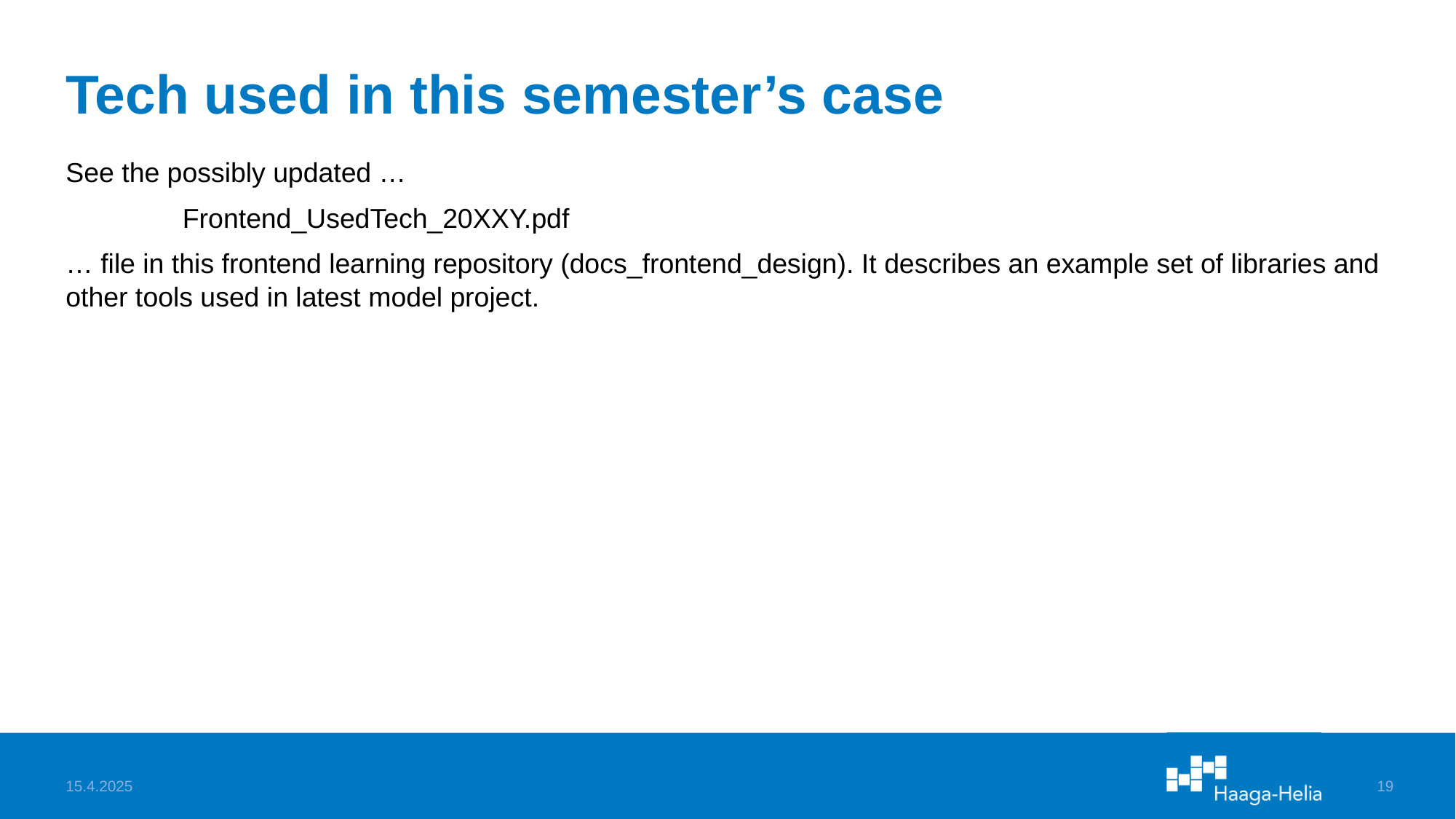

# Tech used in this semester’s case
See the possibly updated …
	 Frontend_UsedTech_20XXY.pdf
… file in this frontend learning repository (docs_frontend_design). It describes an example set of libraries and other tools used in latest model project.

15.4.2025

19